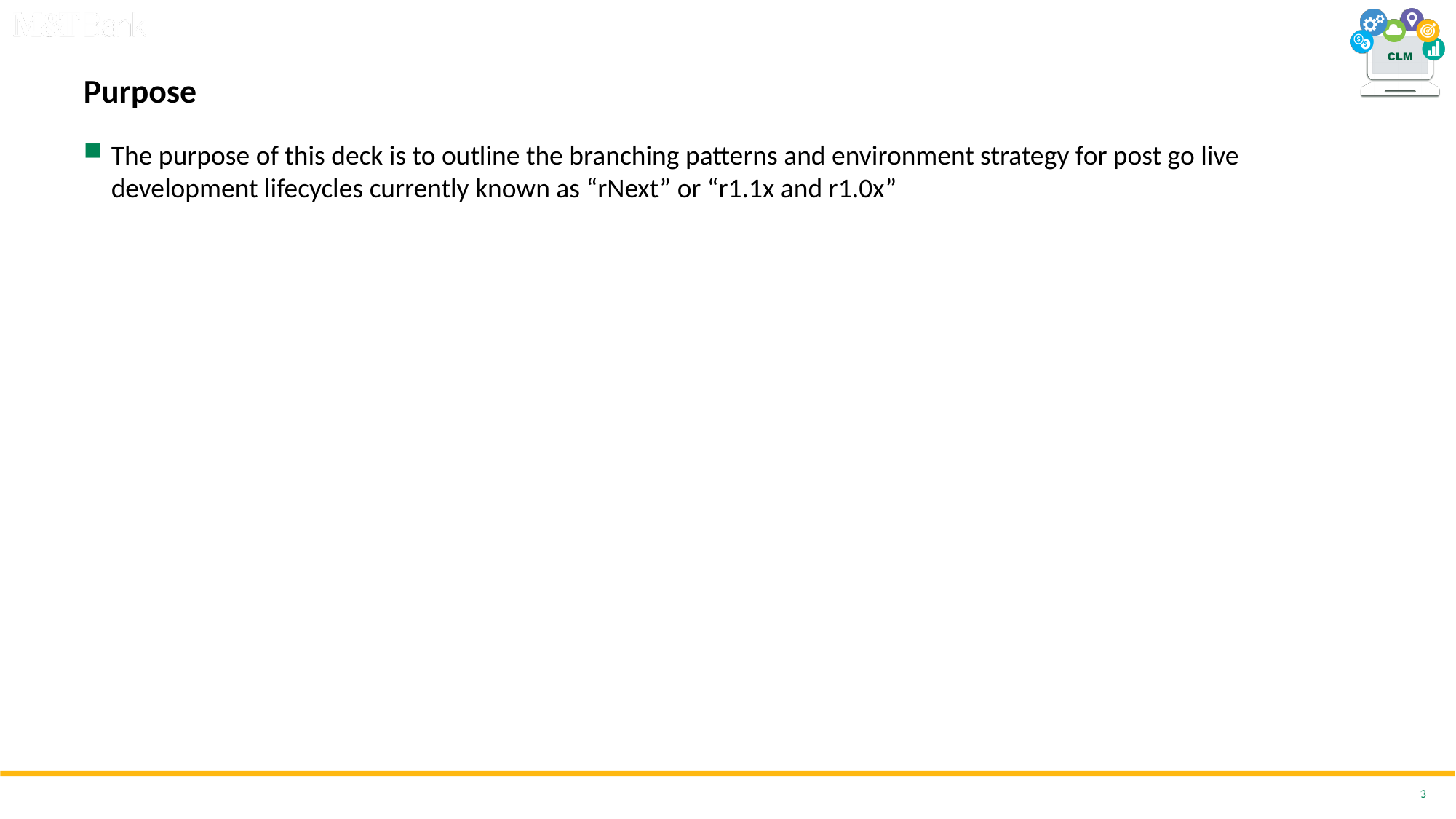

# Purpose
The purpose of this deck is to outline the branching patterns and environment strategy for post go live development lifecycles currently known as “rNext” or “r1.1x and r1.0x”
3